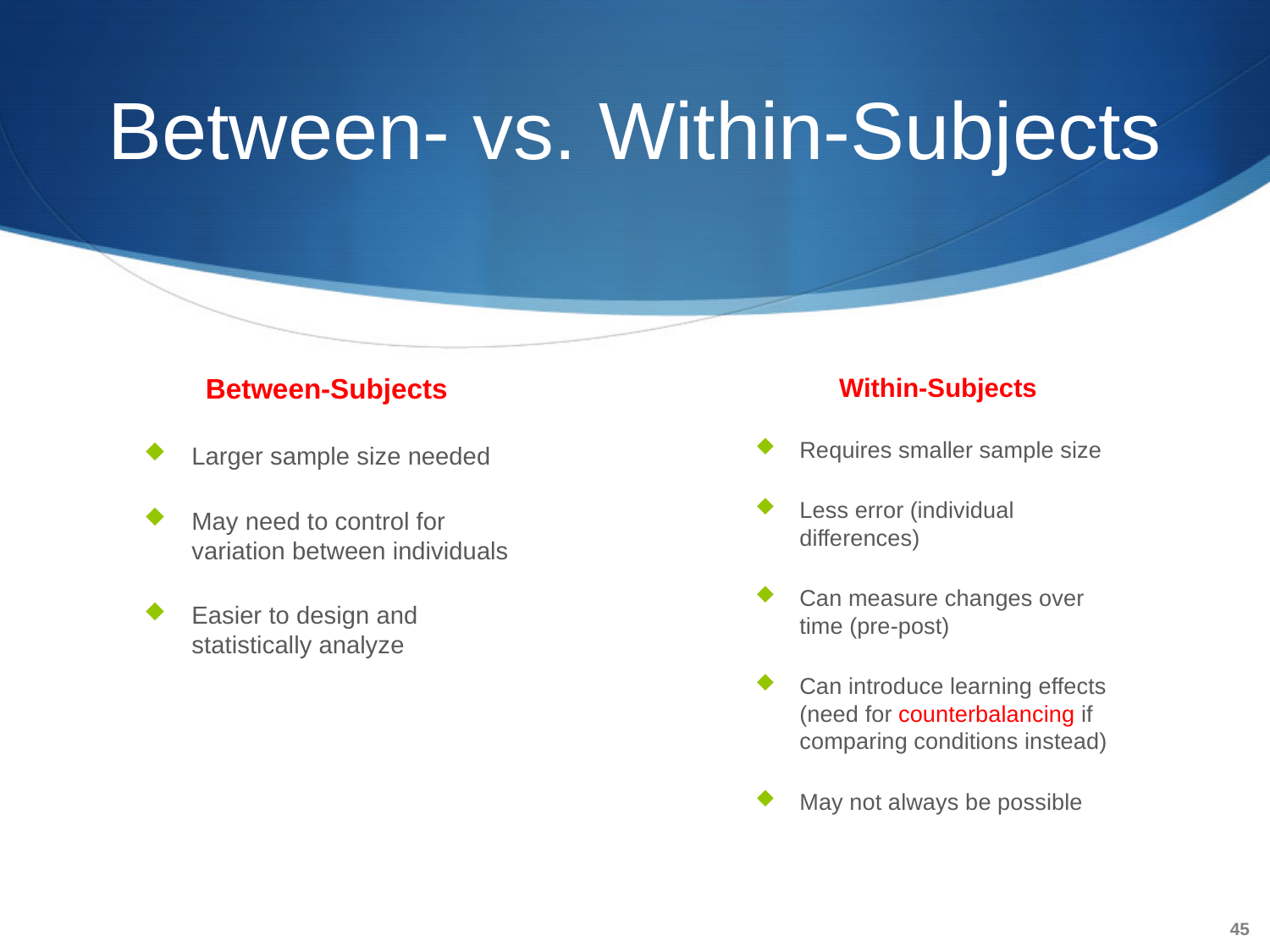

# Between- vs. Within-Subjects
Between-Subjects
Larger sample size needed
May need to control for
variation between individuals
Easier to design and
statistically analyze

Within-Subjects
Requires smaller sample size
Less error (individual differences)
Can measure changes over time (pre-post)
Can introduce learning effects (need for counterbalancing if comparing conditions instead)
May not always be possible
45